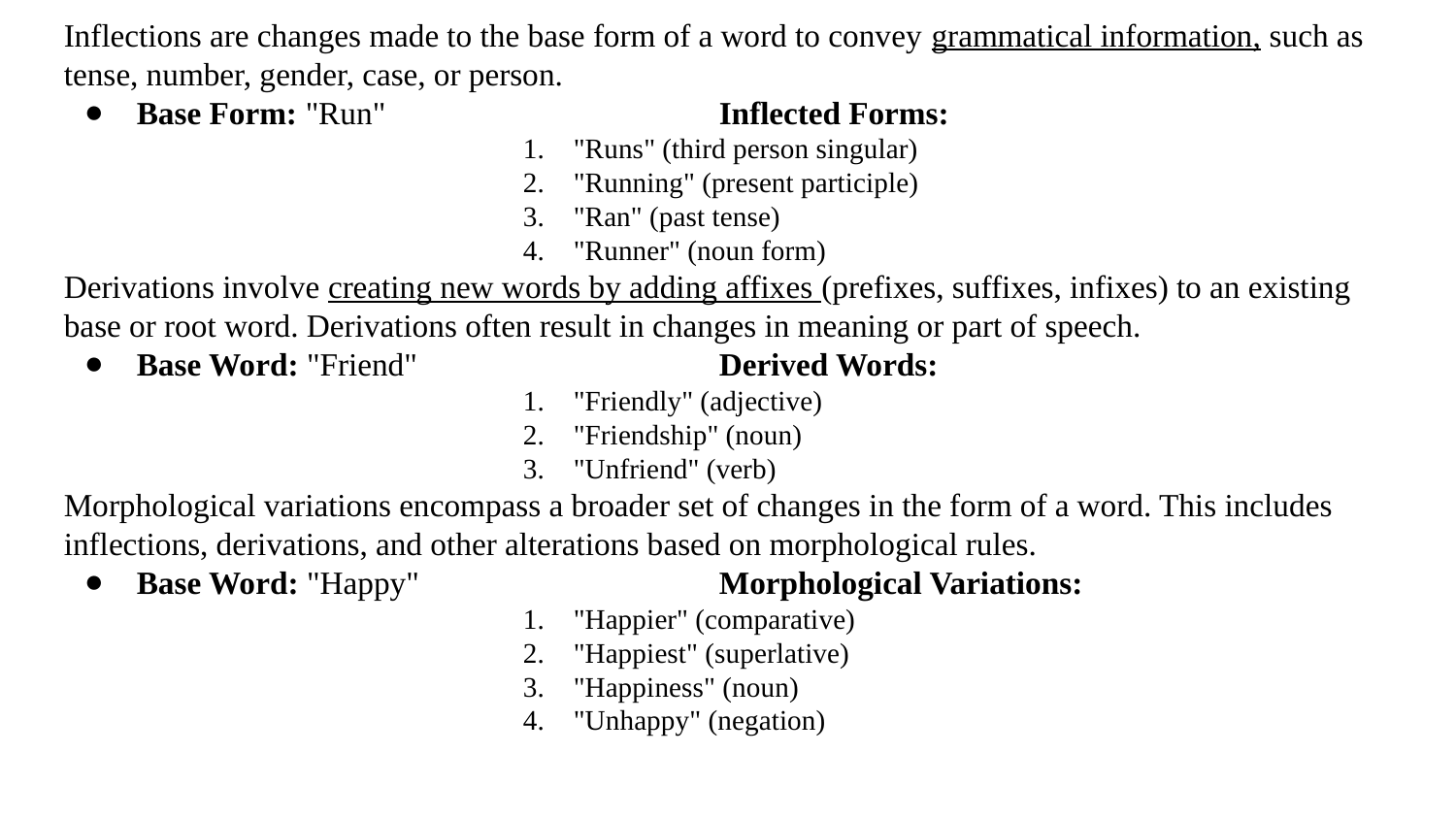

Inflections are changes made to the base form of a word to convey grammatical information, such as tense, number, gender, case, or person.
Base Form: "Run" 			Inflected Forms:
"Runs" (third person singular)
"Running" (present participle)
"Ran" (past tense)
"Runner" (noun form)
Derivations involve creating new words by adding affixes (prefixes, suffixes, infixes) to an existing base or root word. Derivations often result in changes in meaning or part of speech.
Base Word: "Friend"			Derived Words:
"Friendly" (adjective)
"Friendship" (noun)
"Unfriend" (verb)
Morphological variations encompass a broader set of changes in the form of a word. This includes inflections, derivations, and other alterations based on morphological rules.
Base Word: "Happy"			Morphological Variations:
"Happier" (comparative)
"Happiest" (superlative)
"Happiness" (noun)
"Unhappy" (negation)